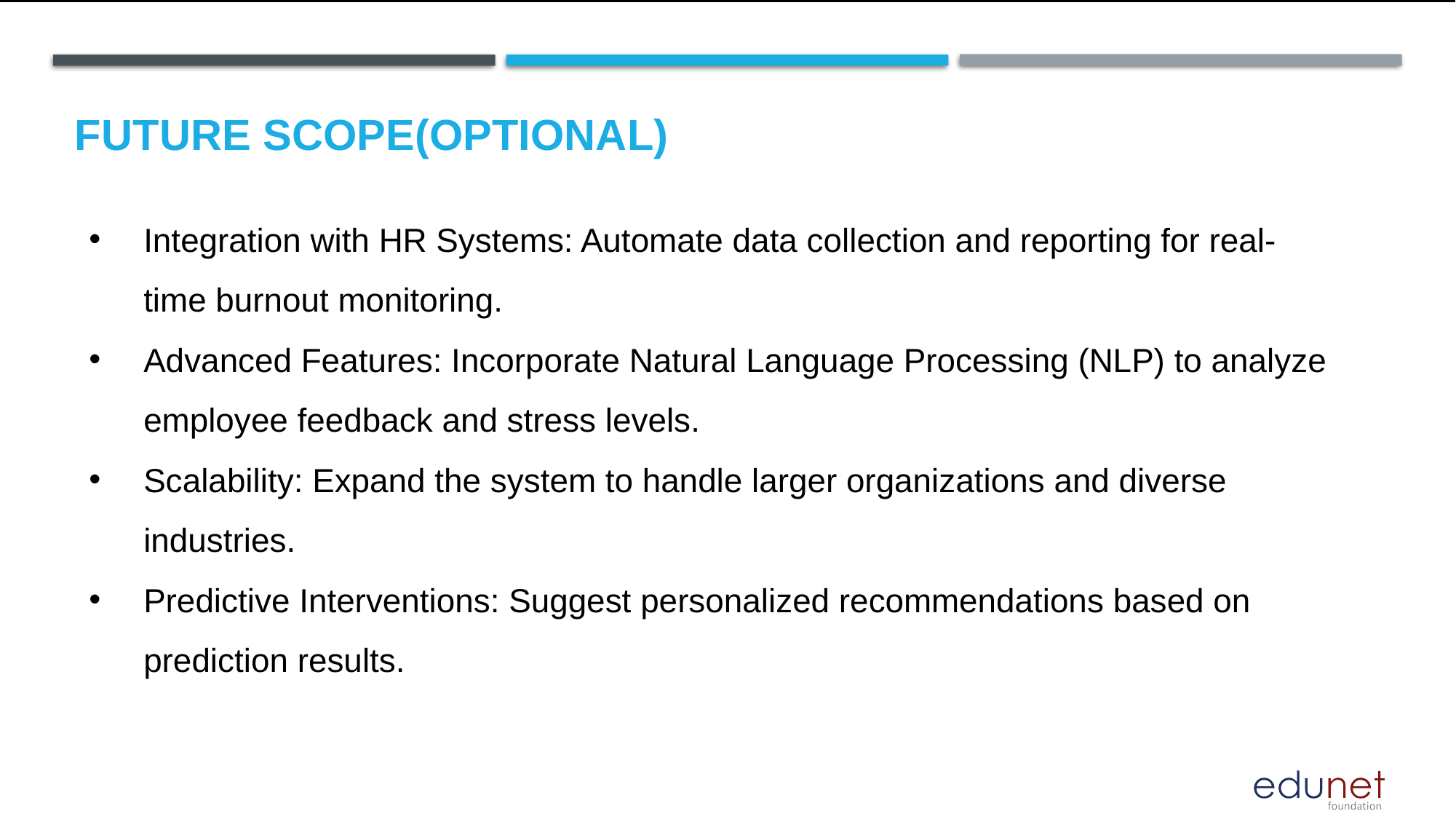

Future scope(Optional)

Integration with HR Systems: Automate data collection and reporting for real-time burnout monitoring.
Advanced Features: Incorporate Natural Language Processing (NLP) to analyze employee feedback and stress levels.
Scalability: Expand the system to handle larger organizations and diverse industries.
Predictive Interventions: Suggest personalized recommendations based on prediction results.